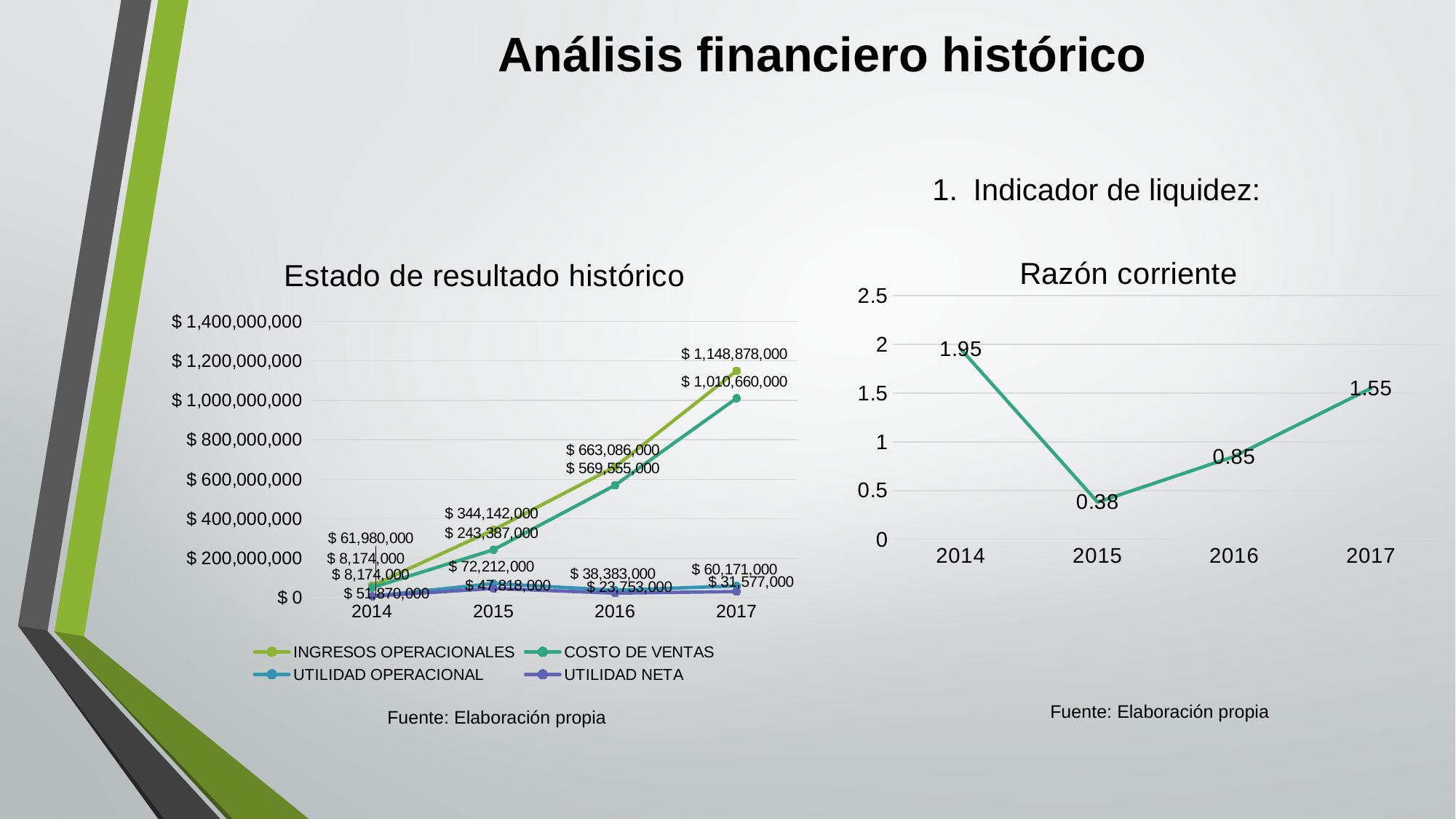

# Análisis financiero histórico
Indicador de liquidez:

### Chart: Estado de resultado histórico

| Category | INGRESOS OPERACIONALES | COSTO DE VENTAS | UTILIDAD OPERACIONAL | UTILIDAD NETA |
|---|---|---|---|---|
| 2014 | 61980000.0 | 51870000.0 | 8174000.0 | 8174000.0 |
| 2015 | 344142000.0 | 243387000.0 | 72212000.0 | 47818000.0 |
| 2016 | 663086000.0 | 569555000.0 | 38383000.0 | 23753000.0 |
| 2017 | 1148878000.0 | 1010660000.0 | 60171000.0 | 31577000.0 |

### Chart: Razón corriente

| Category | RAZON CORRIENTE |
|---|---|
| 2014 | 1.95 |
| 2015 | 0.38 |
| 2016 | 0.85 |
| 2017 | 1.55 |
Fuente: Elaboración propia
Fuente: Elaboración propia